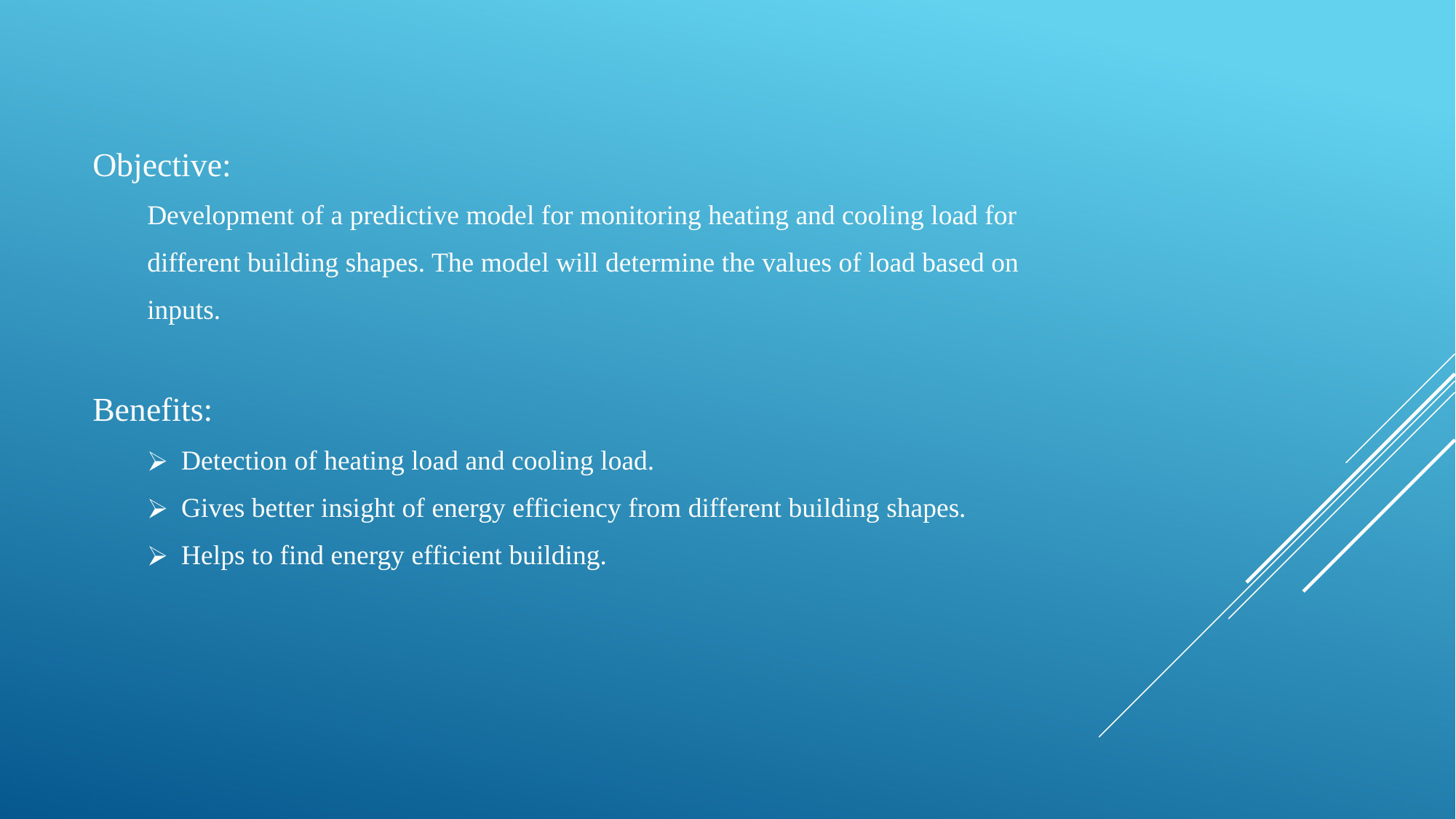

Objective:
Development of a predictive model for monitoring heating and cooling load for
different building shapes. The model will determine the values of load based on
inputs.

Benefits:
Detection of heating load and cooling load.
Gives better insight of energy efficiency from different building shapes.
Helps to find energy efficient building.